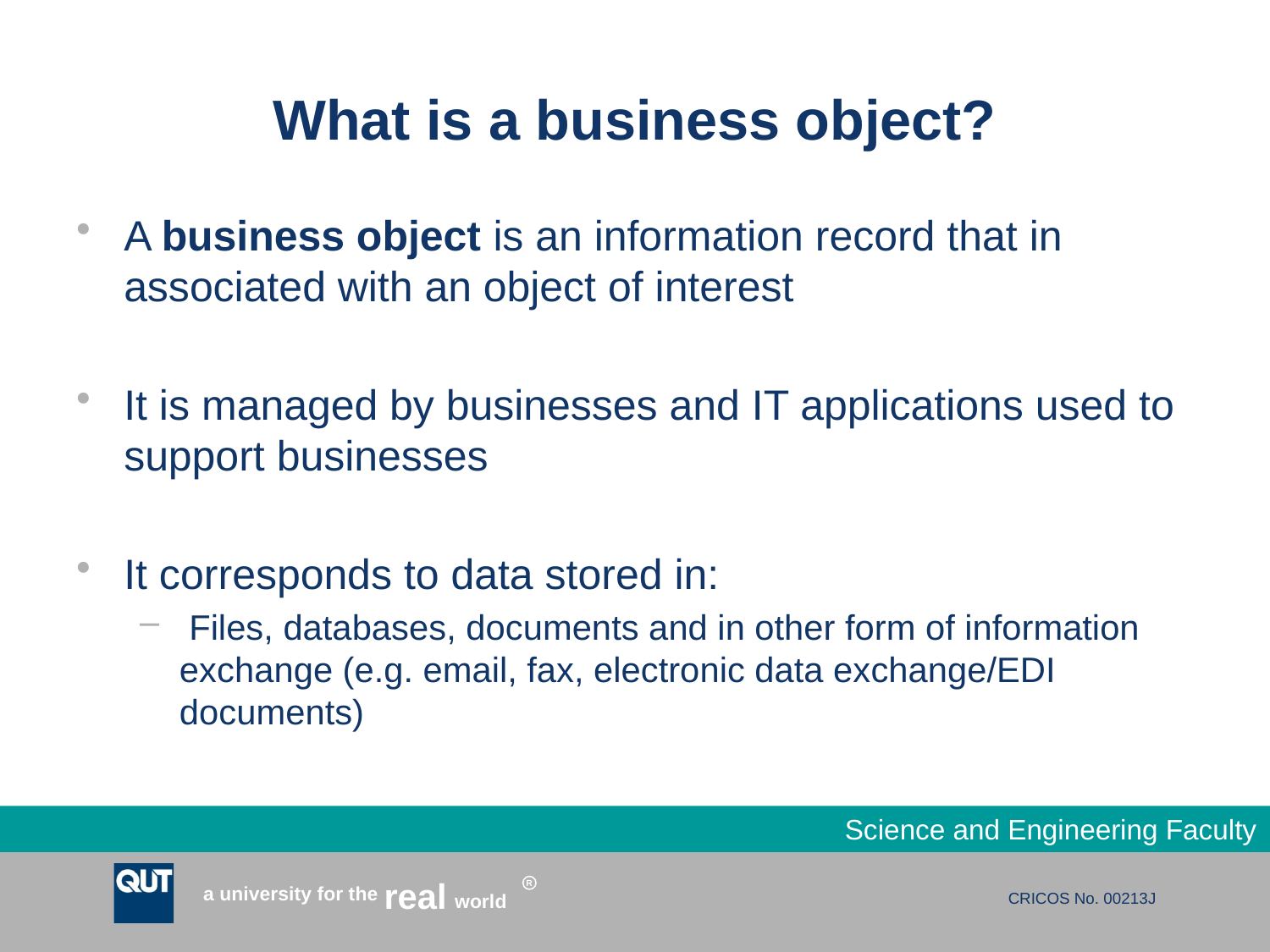

# What is a business object?
A business object is an information record that in associated with an object of interest

It is managed by businesses and IT applications used to support businesses

It corresponds to data stored in:
 Files, databases, documents and in other form of information exchange (e.g. email, fax, electronic data exchange/EDI documents)